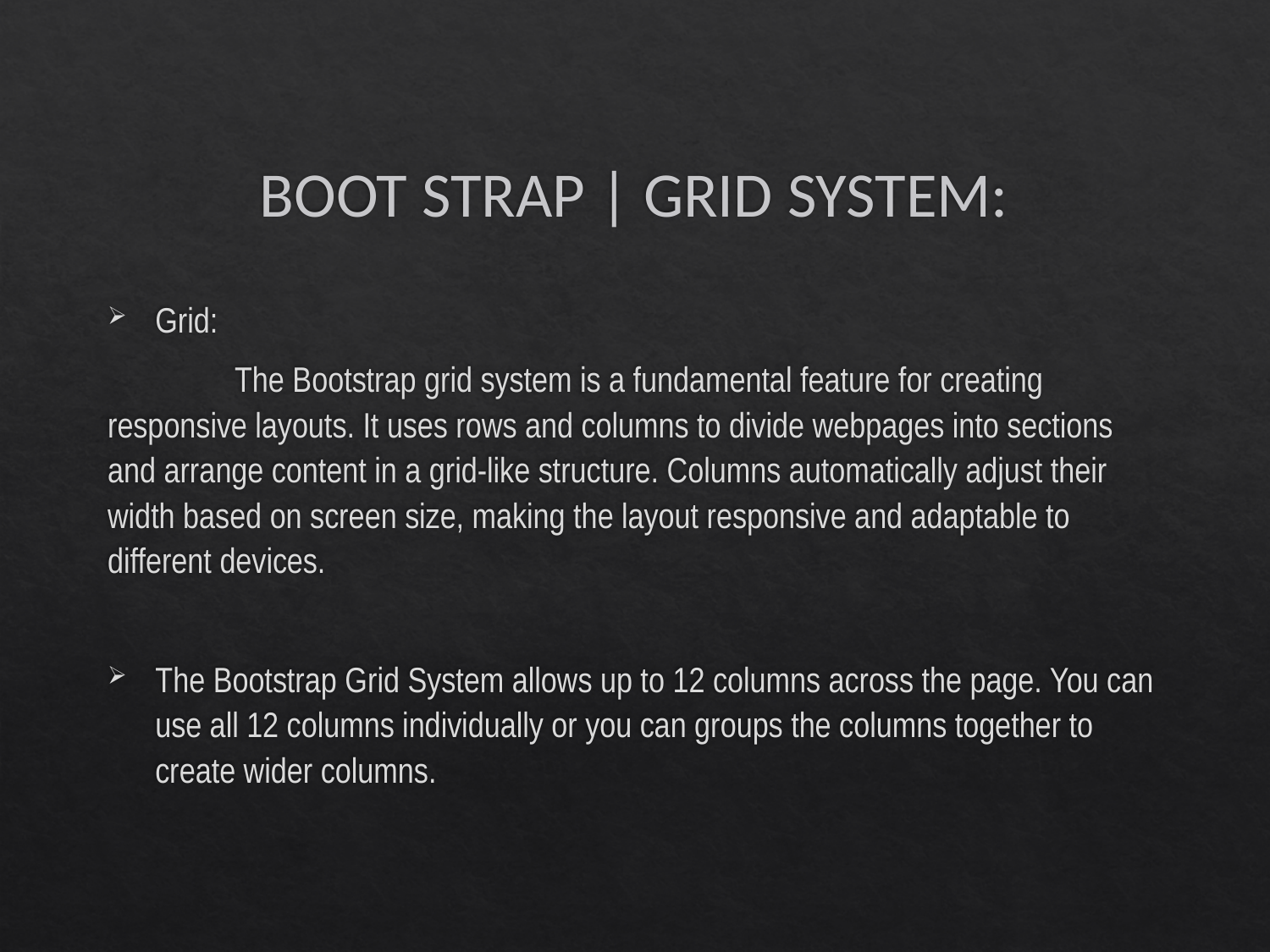

# BOOT STRAP | GRID SYSTEM:

Grid:
	The Bootstrap grid system is a fundamental feature for creating responsive layouts. It uses rows and columns to divide webpages into sections and arrange content in a grid-like structure. Columns automatically adjust their width based on screen size, making the layout responsive and adaptable to different devices.

The Bootstrap Grid System allows up to 12 columns across the page. You can use all 12 columns individually or you can groups the columns together to create wider columns.